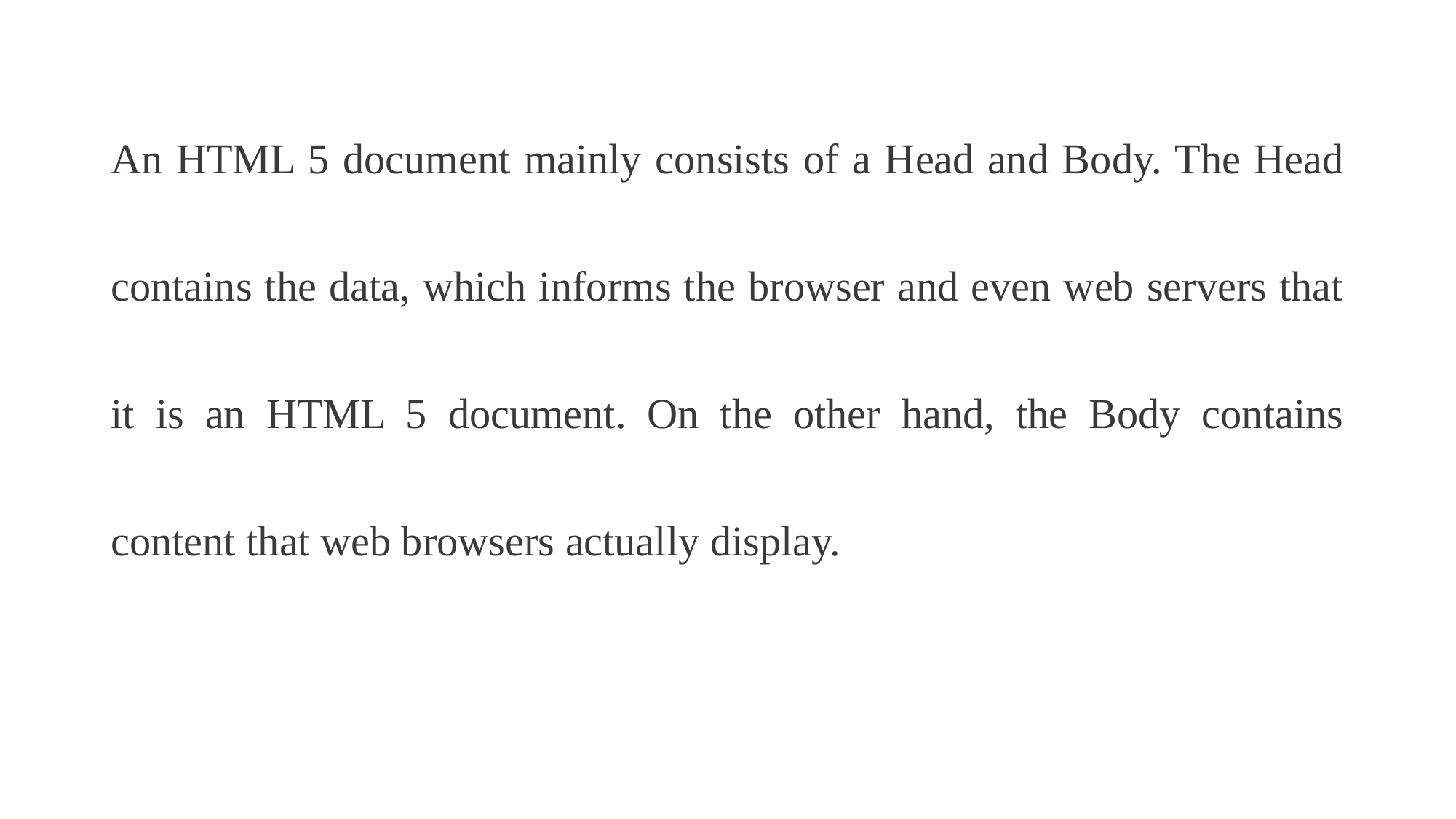

An HTML 5 document mainly consists of a Head and Body. The Head contains the data, which informs the browser and even web servers that it is an HTML 5 document. On the other hand, the Body contains content that web browsers actually display.